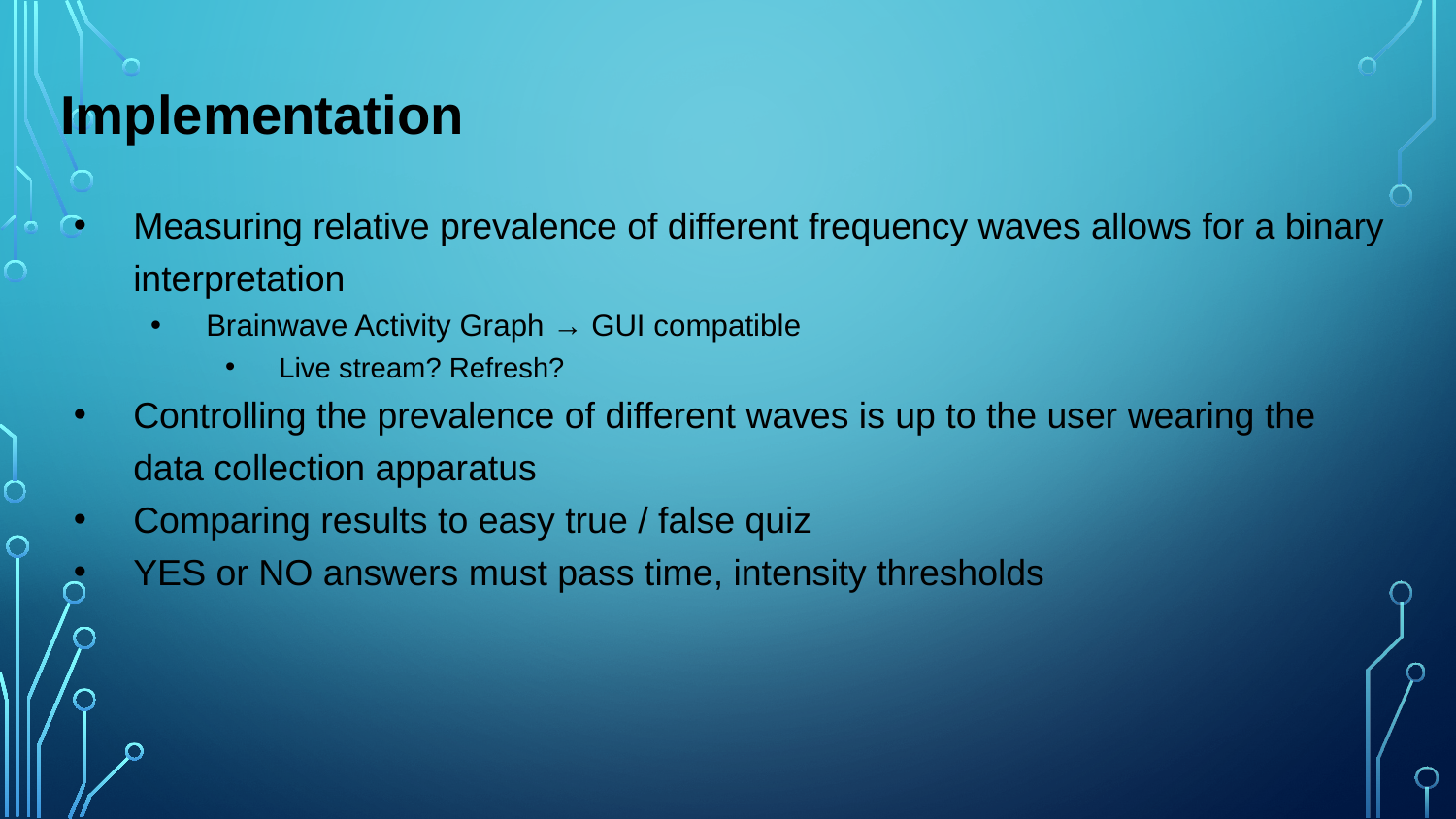

# Implementation
Measuring relative prevalence of different frequency waves allows for a binary interpretation
Brainwave Activity Graph → GUI compatible
Live stream? Refresh?
Controlling the prevalence of different waves is up to the user wearing the data collection apparatus
Comparing results to easy true / false quiz
YES or NO answers must pass time, intensity thresholds